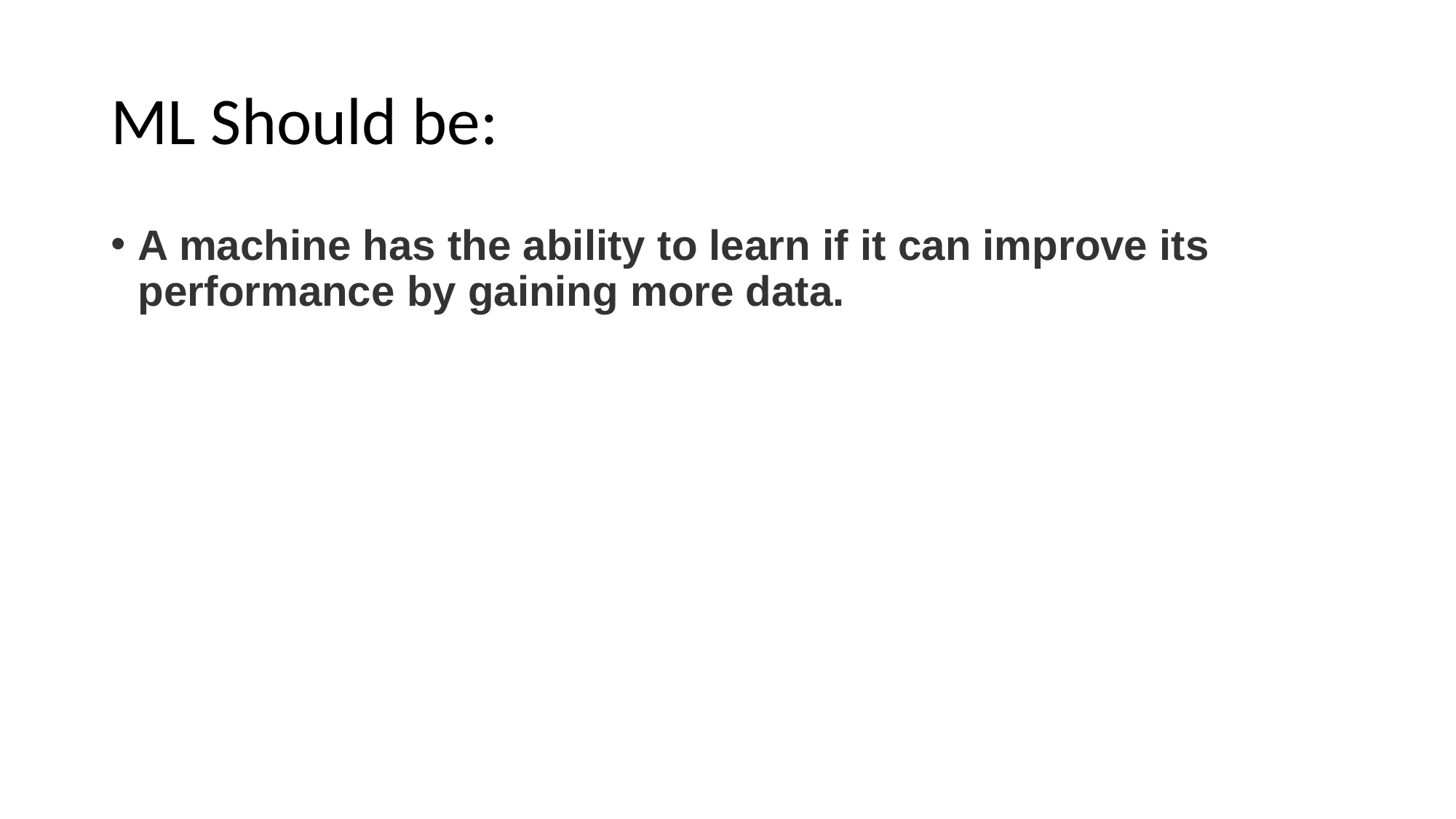

# ML Should be:
A machine has the ability to learn if it can improve its performance by gaining more data.